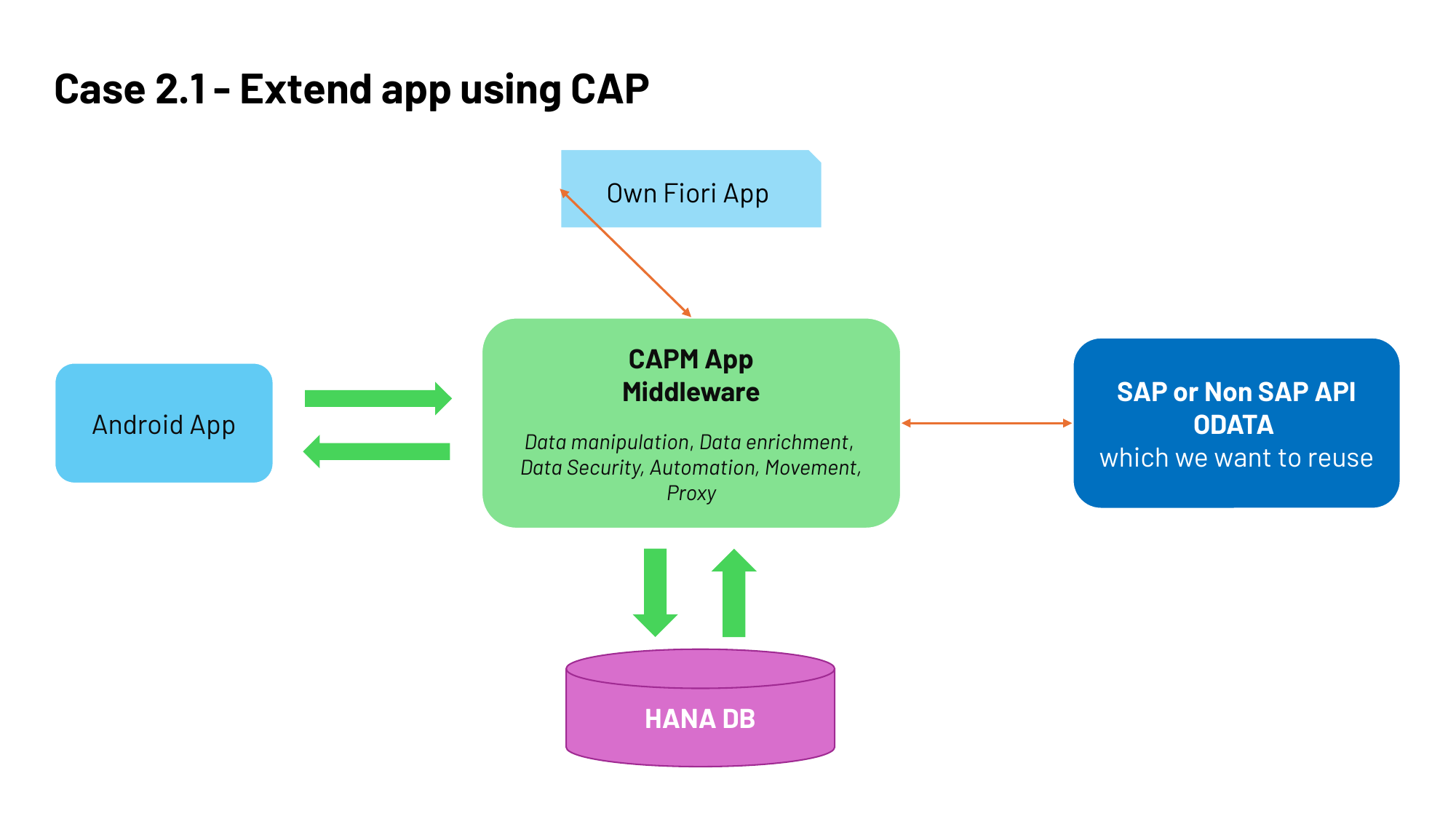

# Case 2.1 - Extend app using CAP
Own Fiori App
CAPM App
Middleware

Data manipulation, Data enrichment,
Data Security, Automation, Movement, Proxy
SAP or Non SAP API ODATA
which we want to reuse
Android App

HANA DB